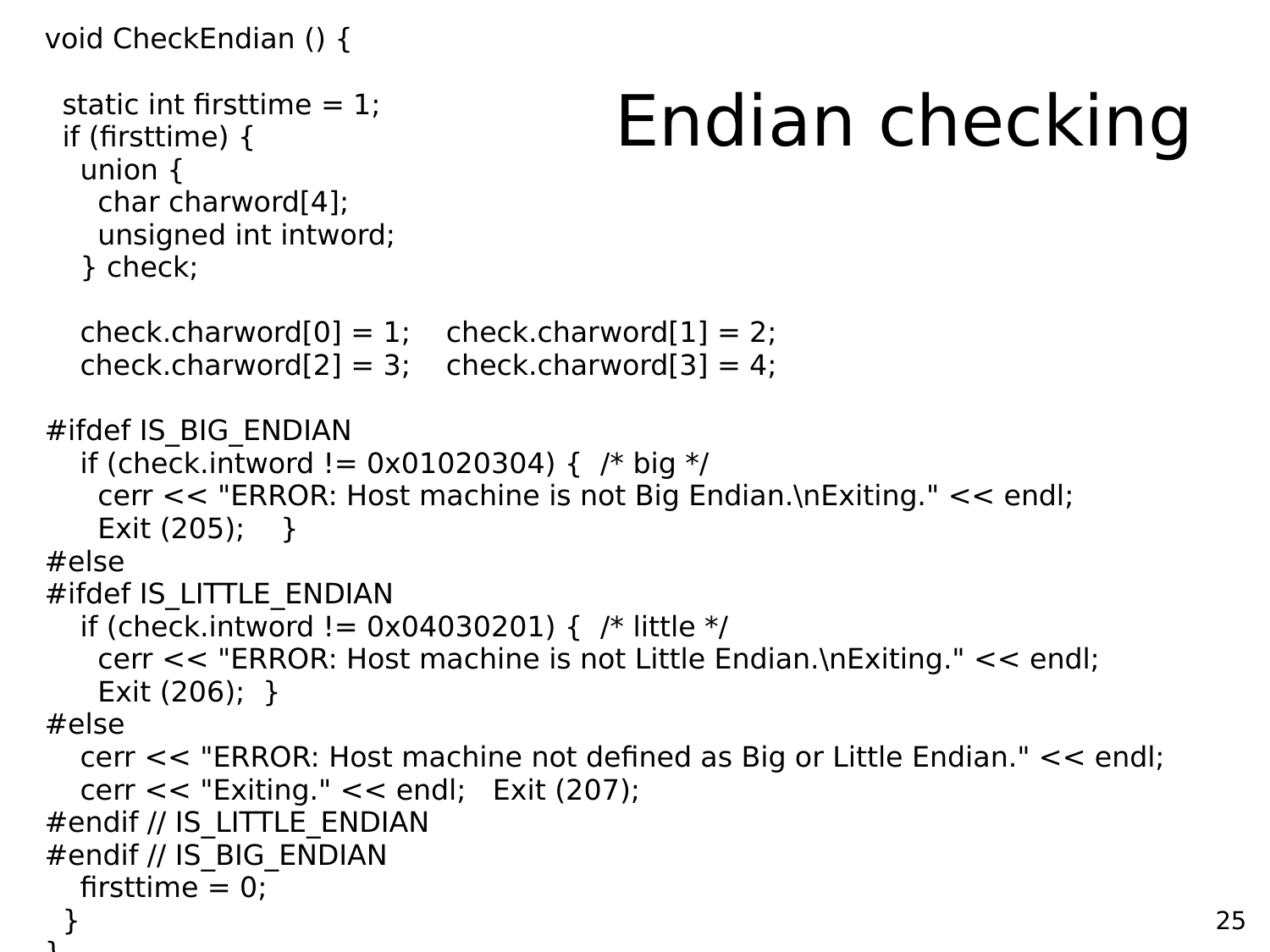

void CheckEndian () {

  static int firsttime = 1;
  if (firsttime) {
    union {
      char charword[4];
      unsigned int intword;
    } check;

    check.charword[0] = 1;    check.charword[1] = 2;
    check.charword[2] = 3;    check.charword[3] = 4;

#ifdef IS_BIG_ENDIAN
    if (check.intword != 0x01020304) {  /* big */
      cerr << "ERROR: Host machine is not Big Endian.\nExiting." << endl;
      Exit (205);    }
#else
#ifdef IS_LITTLE_ENDIAN
    if (check.intword != 0x04030201) {  /* little */
      cerr << "ERROR: Host machine is not Little Endian.\nExiting." << endl;
      Exit (206);  }
#else
    cerr << "ERROR: Host machine not defined as Big or Little Endian." << endl;
    cerr << "Exiting." << endl;   Exit (207);
#endif // IS_LITTLE_ENDIAN
#endif // IS_BIG_ENDIAN
    firsttime = 0;
  }
}

# Endian checking